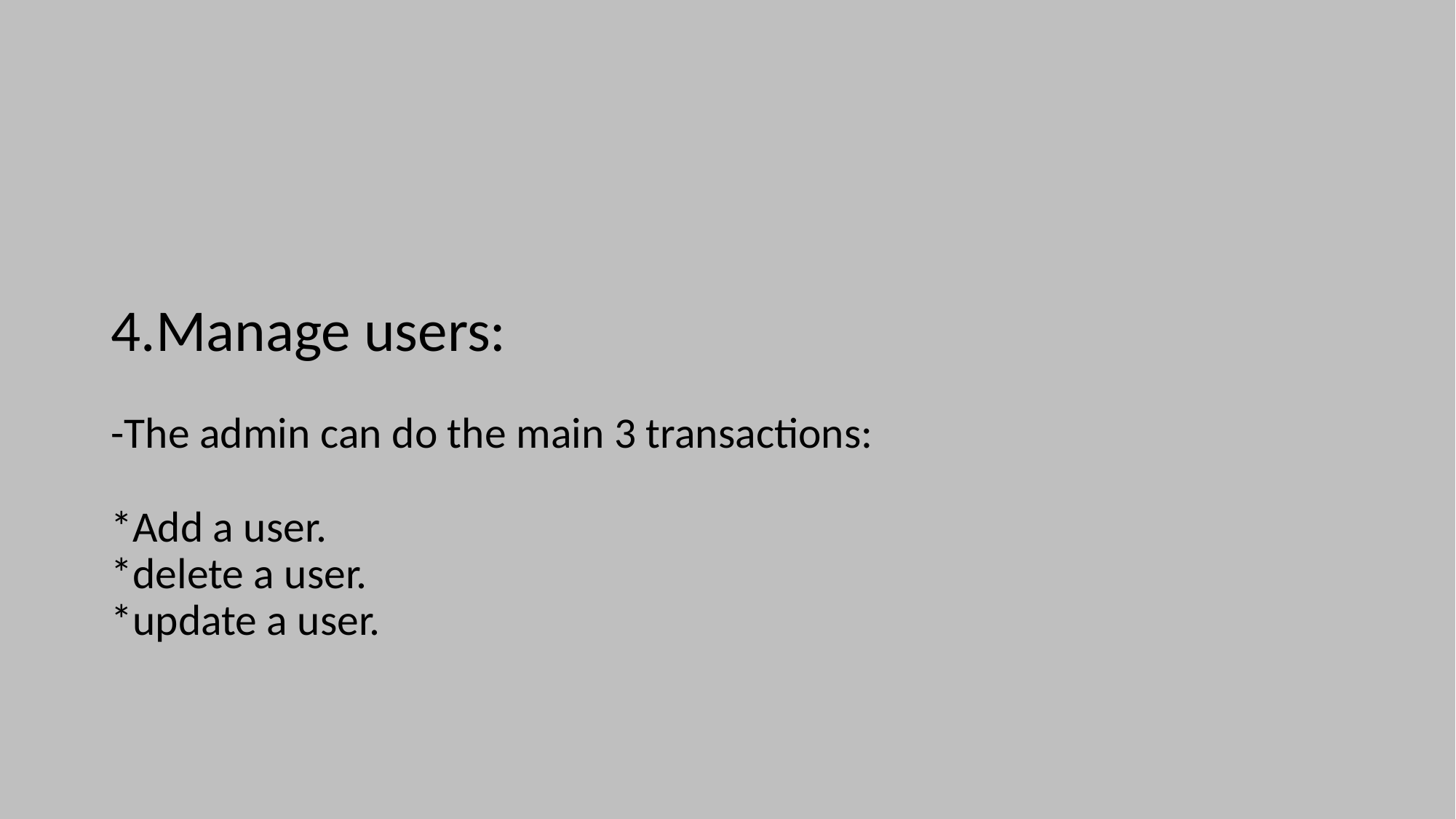

# 4.Manage users: -The admin can do the main 3 transactions: *Add a user. *delete a user. *update a user.